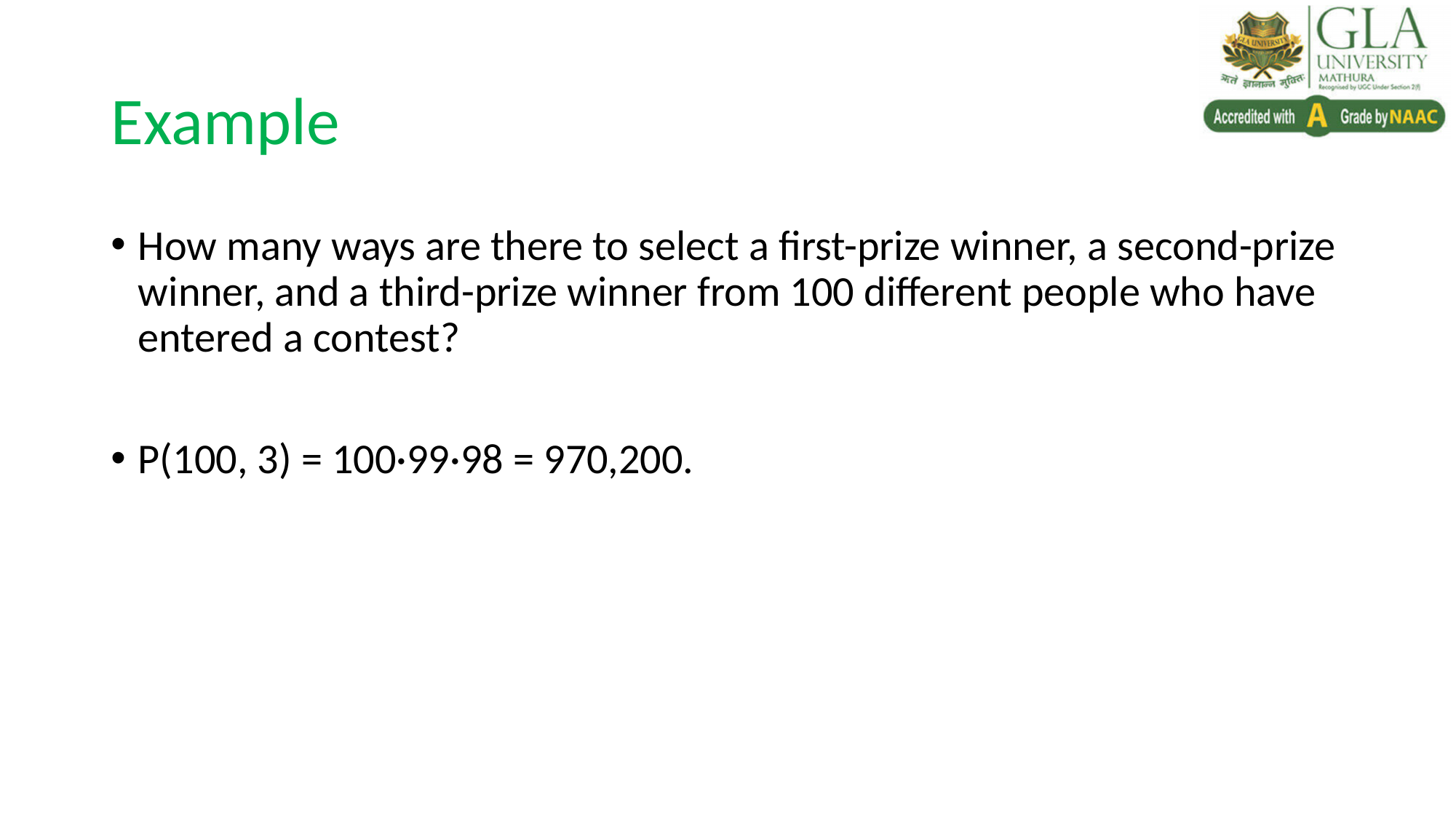

# Example
How many ways are there to select a first-prize winner, a second-prize winner, and a third-prize winner from 100 different people who have entered a contest?

P(100, 3) = 100·99·98 = 970,200.